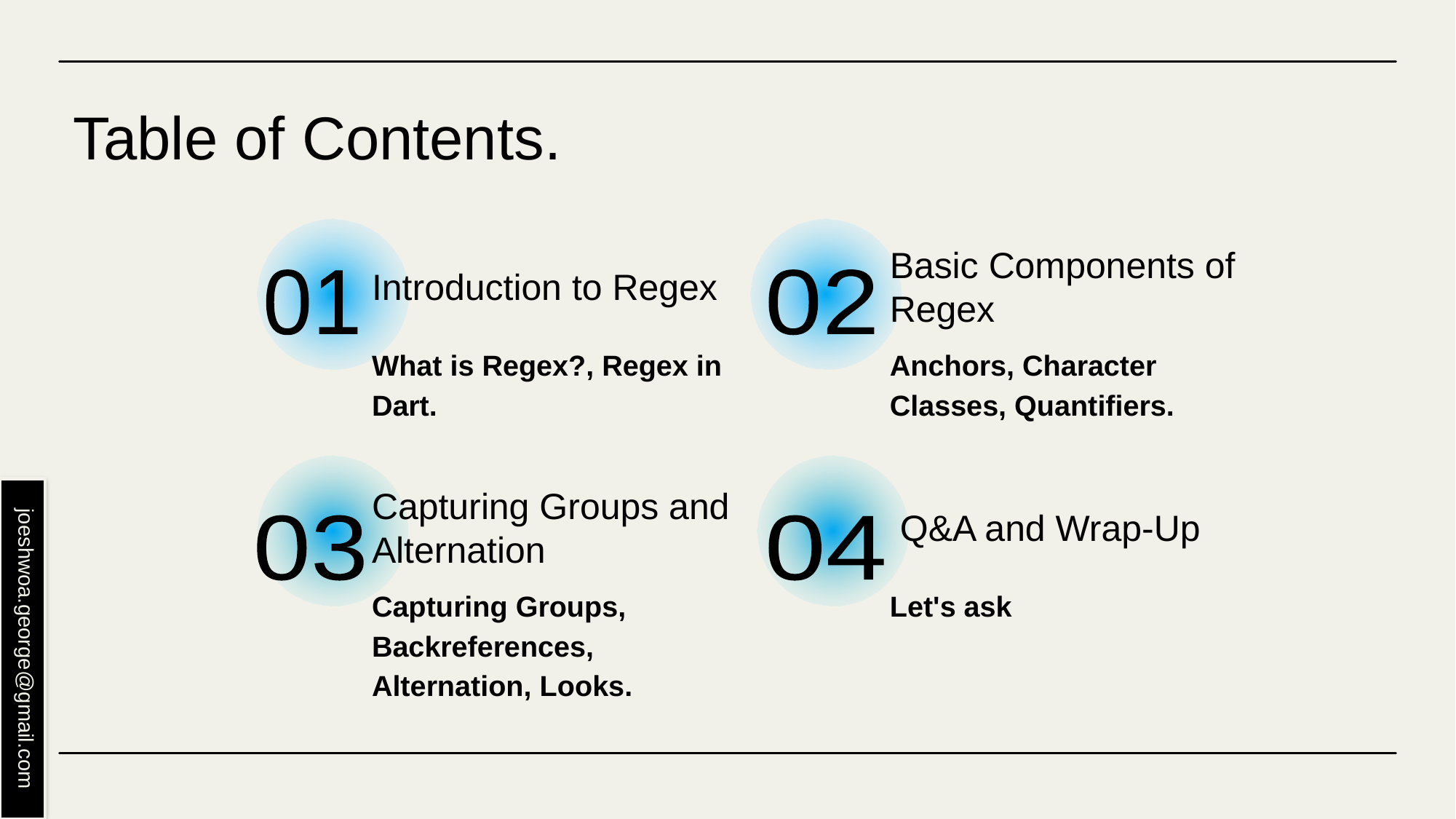

# Table of Contents.

Introduction to Regex
Basic Components of Regex
01
02
What is Regex?, Regex in Dart.
Anchors, Character Classes, Quantifiers.

Capturing Groups and Alternation
 Q&A and Wrap-Up
03
04
Capturing Groups, Backreferences, Alternation, Looks.
Let's ask
joeshwoa.george@gmail.com